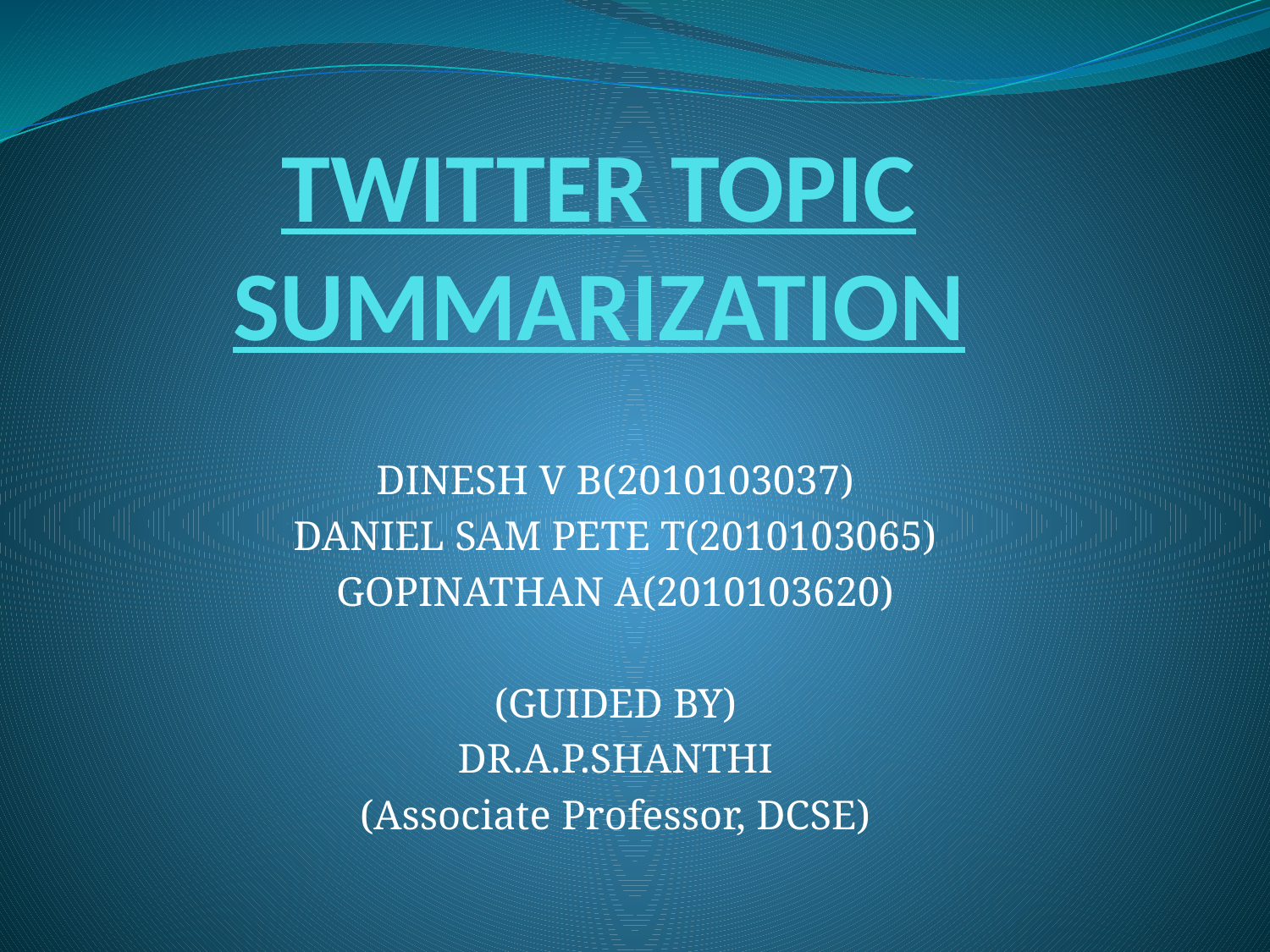

# TWITTER TOPIC SUMMARIZATION
DINESH V B(2010103037)
DANIEL SAM PETE T(2010103065)
GOPINATHAN A(2010103620)

(GUIDED BY)
DR.A.P.SHANTHI
(Associate Professor, DCSE)